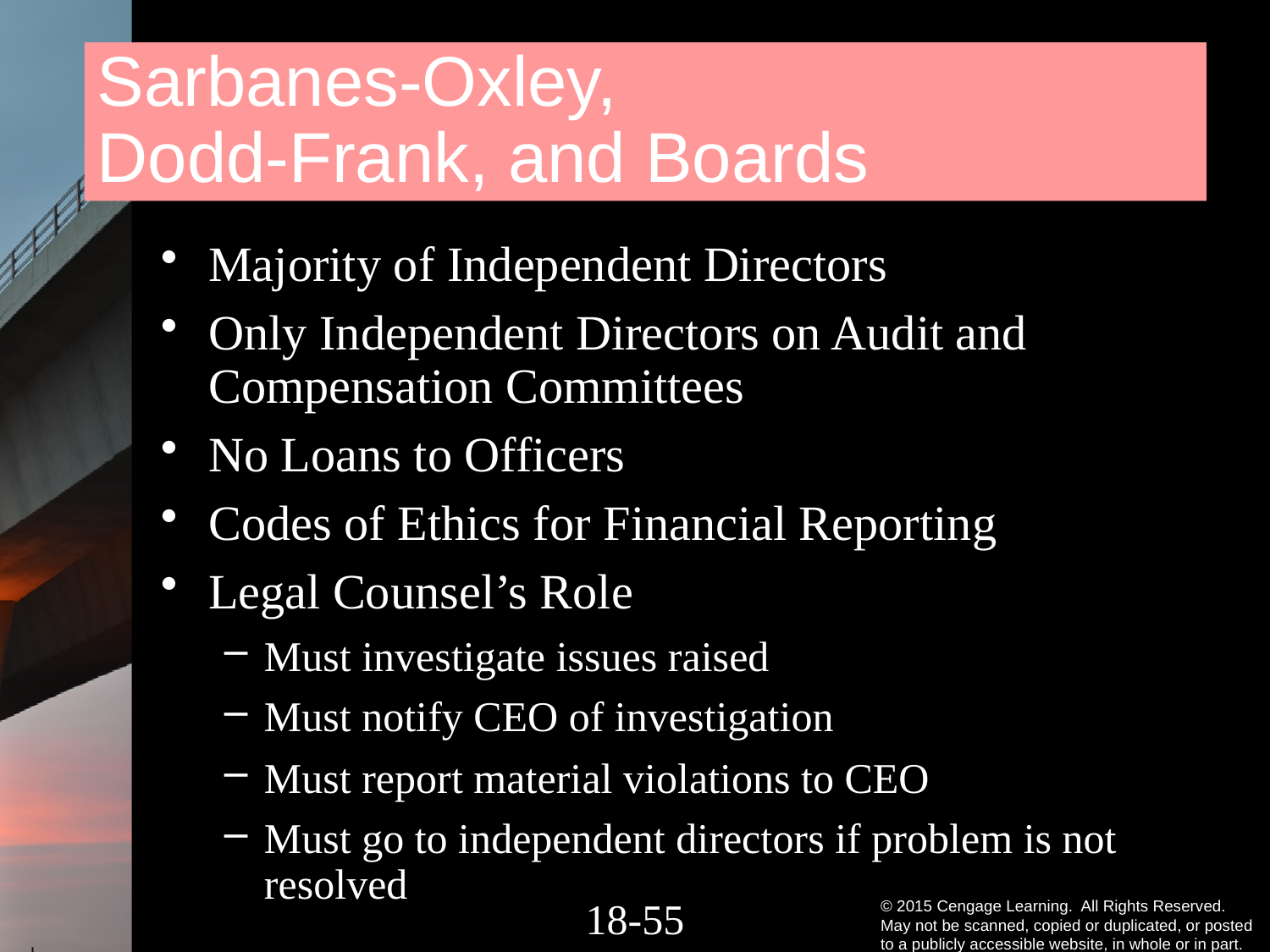

# Sarbanes-Oxley, Dodd-Frank, and Boards
Majority of Independent Directors
Only Independent Directors on Audit and Compensation Committees
No Loans to Officers
Codes of Ethics for Financial Reporting
Legal Counsel’s Role
Must investigate issues raised
Must notify CEO of investigation
Must report material violations to CEO
Must go to independent directors if problem is not resolved
18-55